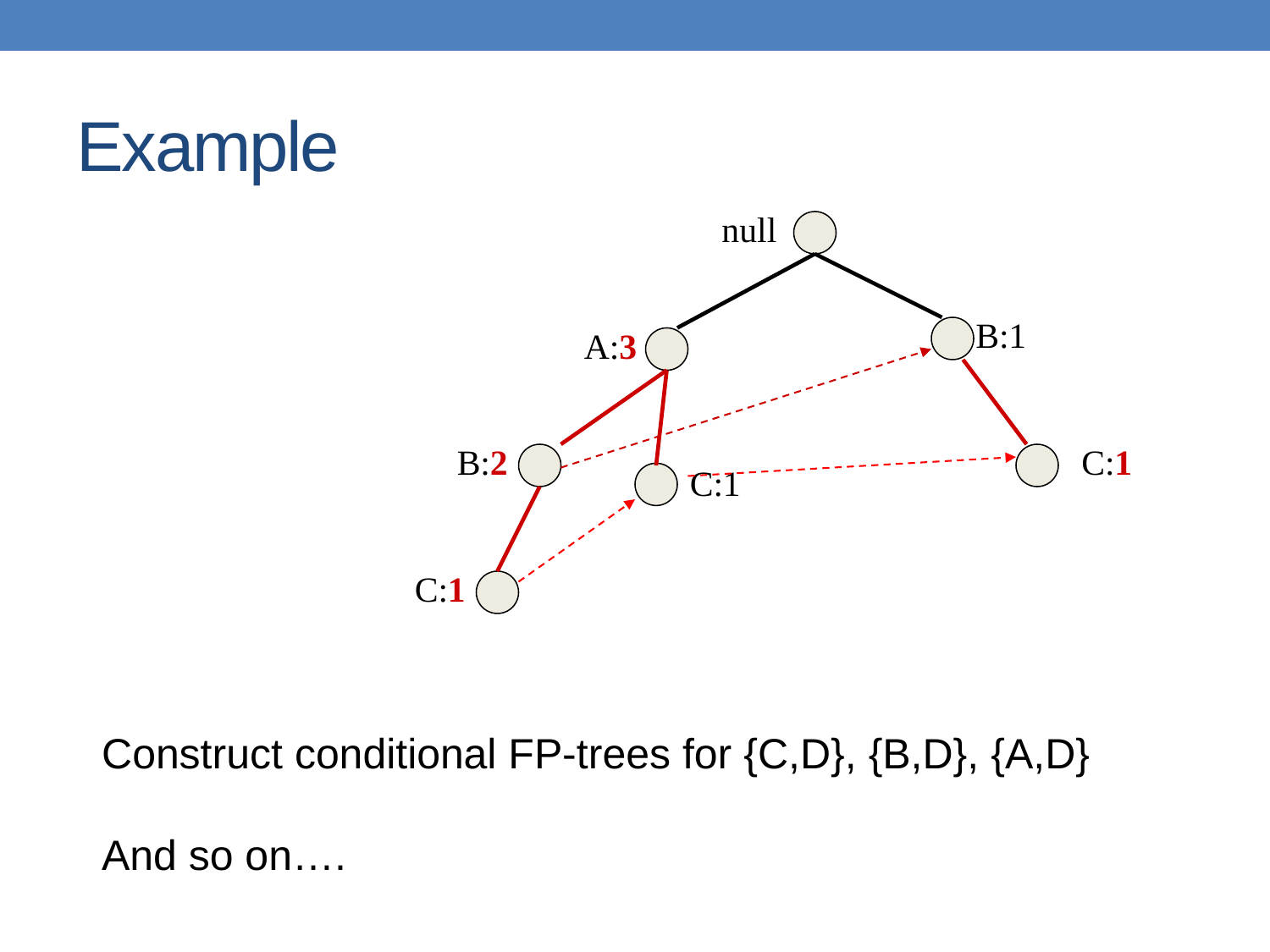

# Example
null

B:1
A:3

B:2
C:1

C:1

C:1

Construct conditional FP-trees for {C,D}, {B,D}, {A,D}

And so on….